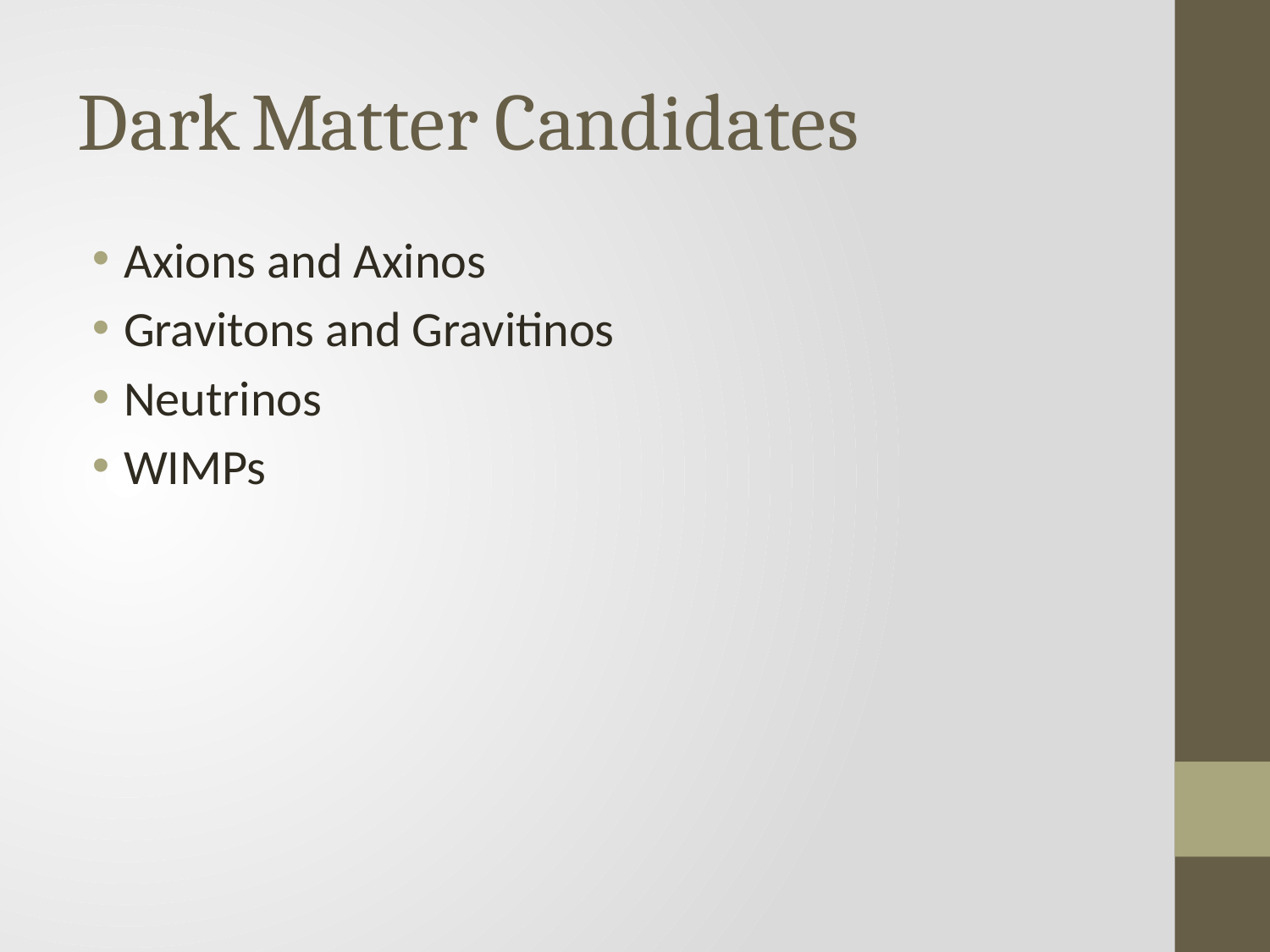

# Dark Matter Candidates
Axions and Axinos
Gravitons and Gravitinos
Neutrinos
WIMPs